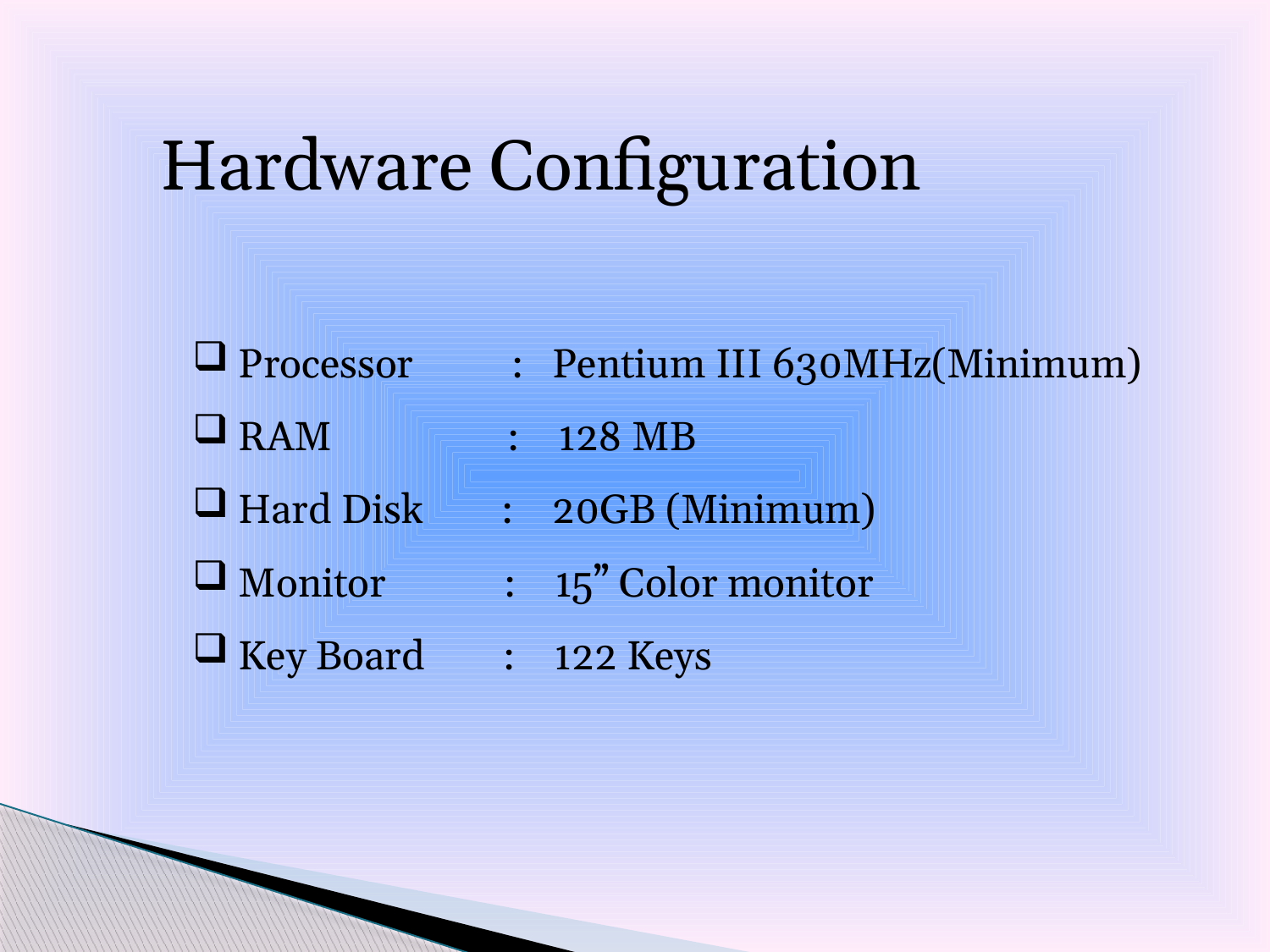

Hardware Configuration
 Processor          :   Pentium III 630MHz(Minimum)
 RAM                  :    128 MB
 Hard Disk        :    20GB (Minimum)
 Monitor            :    15” Color monitor
 Key Board        :    122 Keys